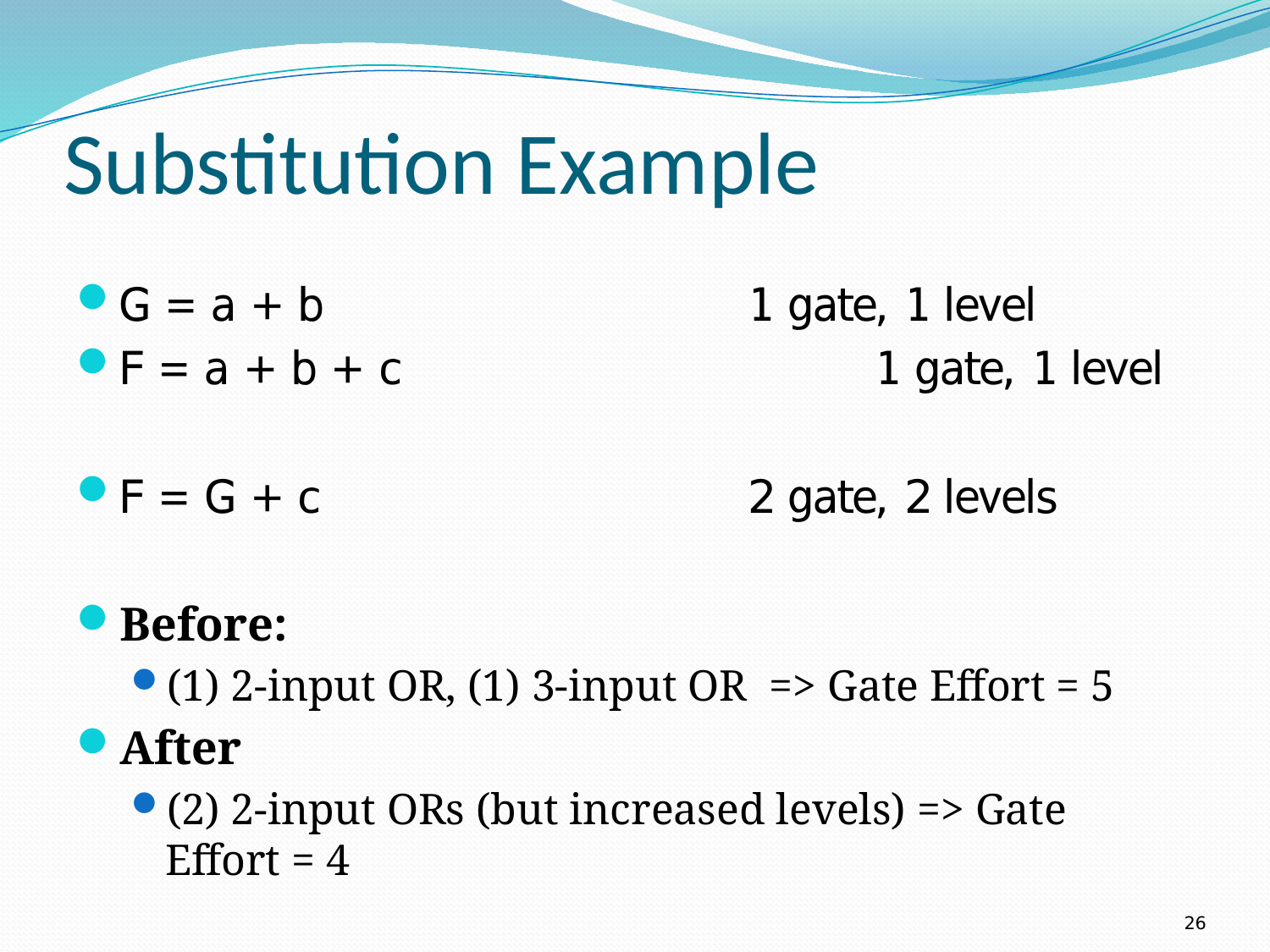

# Substitution Example
G = a + b				1 gate, 1 level
F = a + b + c				1 gate, 1 level

F = G + c				2 gate, 2 levels

Before:
(1) 2-input OR, (1) 3-input OR  => Gate Effort = 5
After
(2) 2-input ORs (but increased levels) => Gate Effort = 4
26